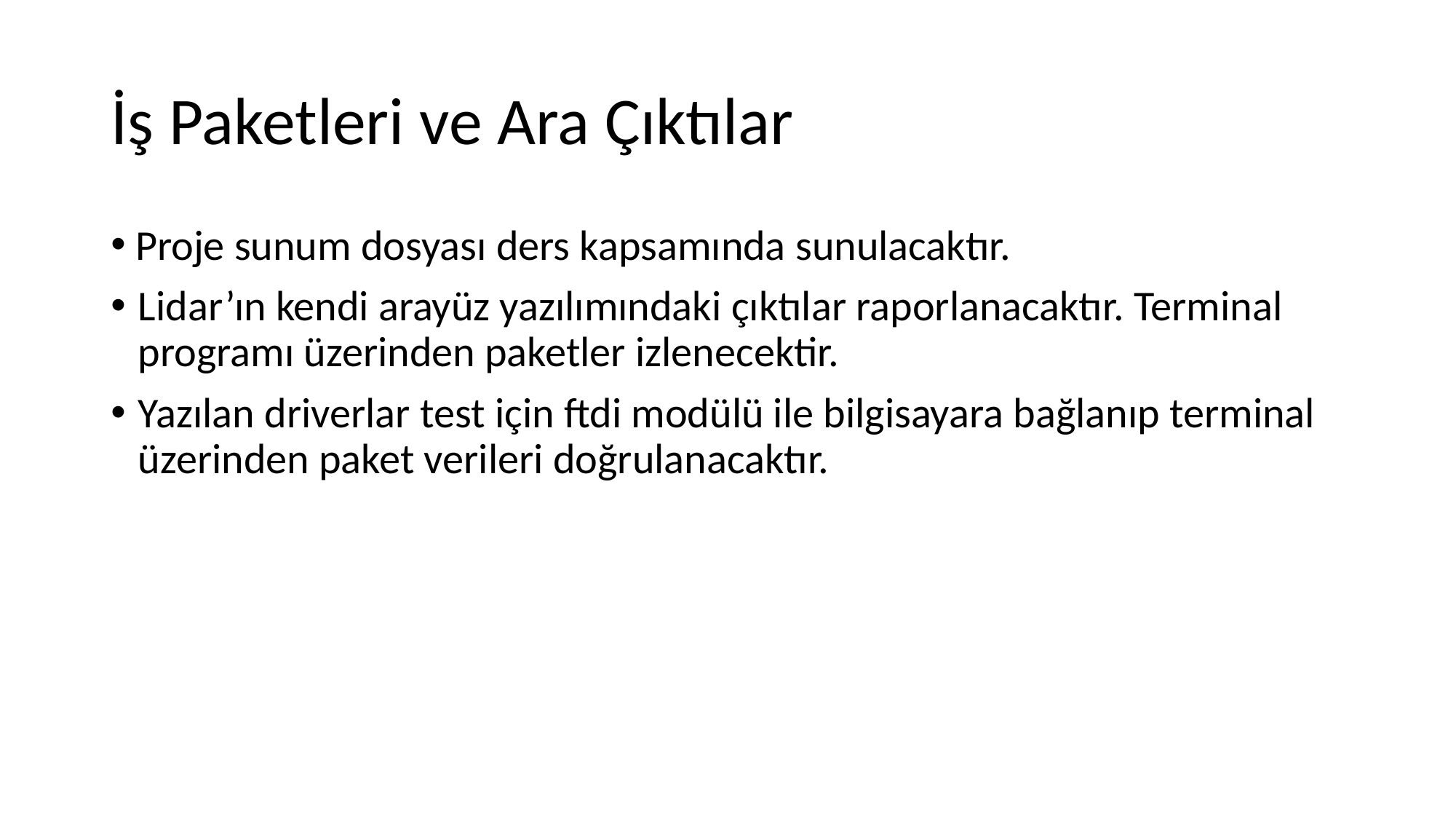

# İş Paketleri ve Ara Çıktılar
 Proje sunum dosyası ders kapsamında sunulacaktır.
Lidar’ın kendi arayüz yazılımındaki çıktılar raporlanacaktır. Terminal programı üzerinden paketler izlenecektir.
Yazılan driverlar test için ftdi modülü ile bilgisayara bağlanıp terminal üzerinden paket verileri doğrulanacaktır.